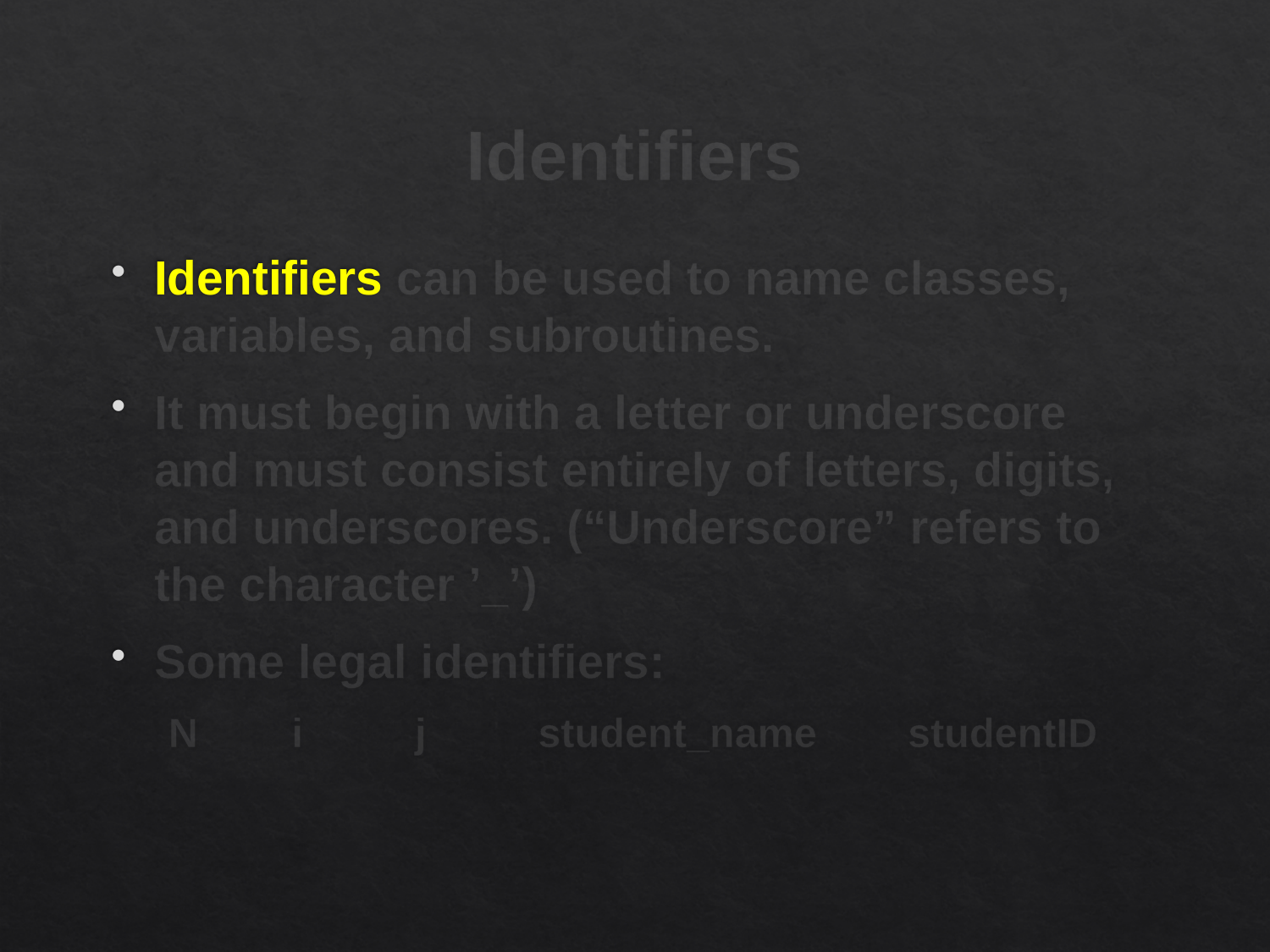

# Identifiers
Identifiers can be used to name classes, variables, and subroutines.
It must begin with a letter or underscore and must consist entirely of letters, digits, and underscores. (“Underscore” refers to the character ’_’)
Some legal identifiers:
N	i	j	student_name		studentID